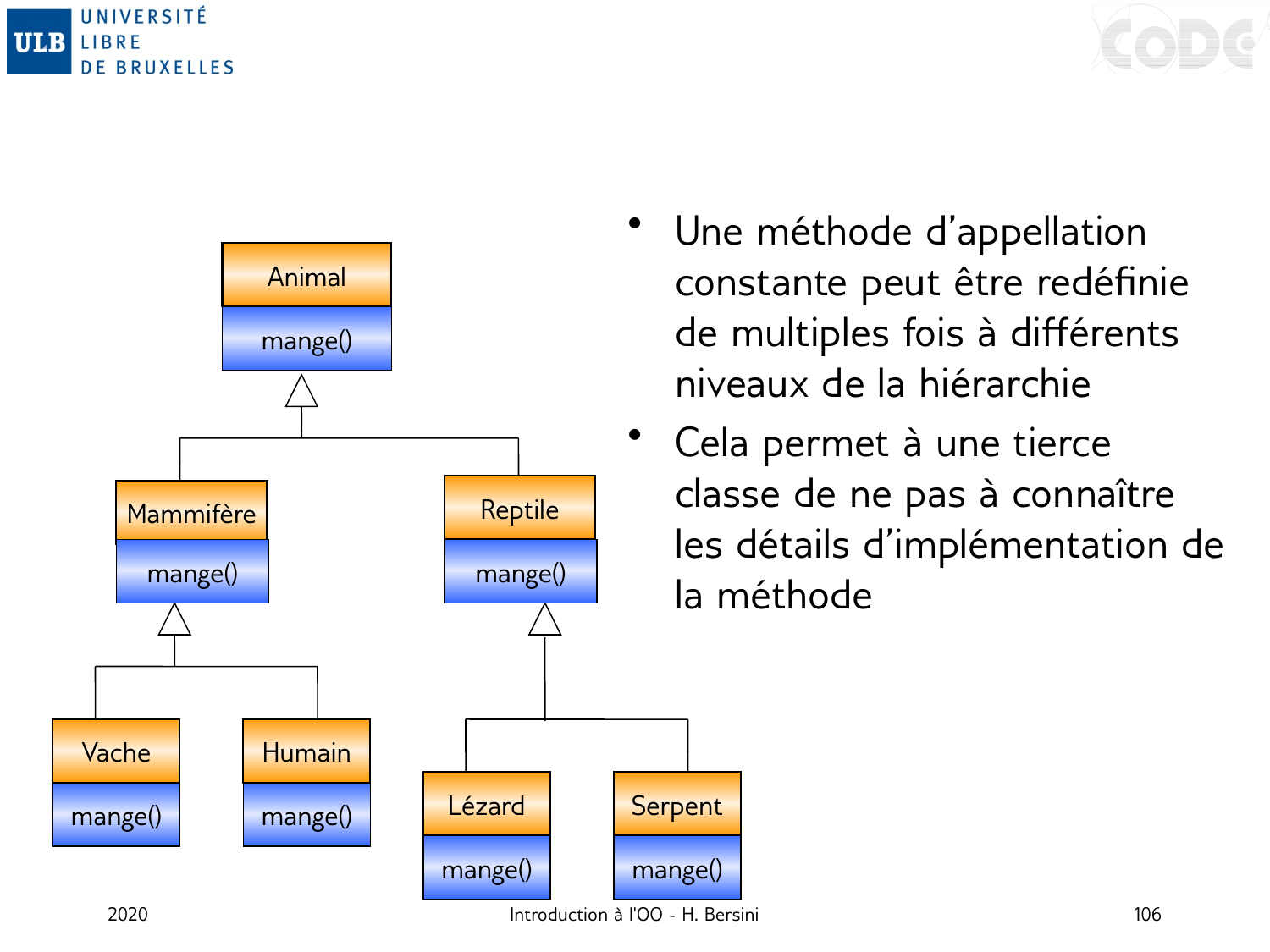

#
Une méthode d’appellation constante peut être redéfinie de multiples fois à différents niveaux de la hiérarchie
Cela permet à une tierce classe de ne pas à connaître les détails d’implémentation de la méthode
Animal
mange()

Reptile
Mammifère
mange()
mange()

Vache
Humain

Lézard
Serpent
mange()
mange()
mange()
mange()
2020
Introduction à l'OO - H. Bersini
106